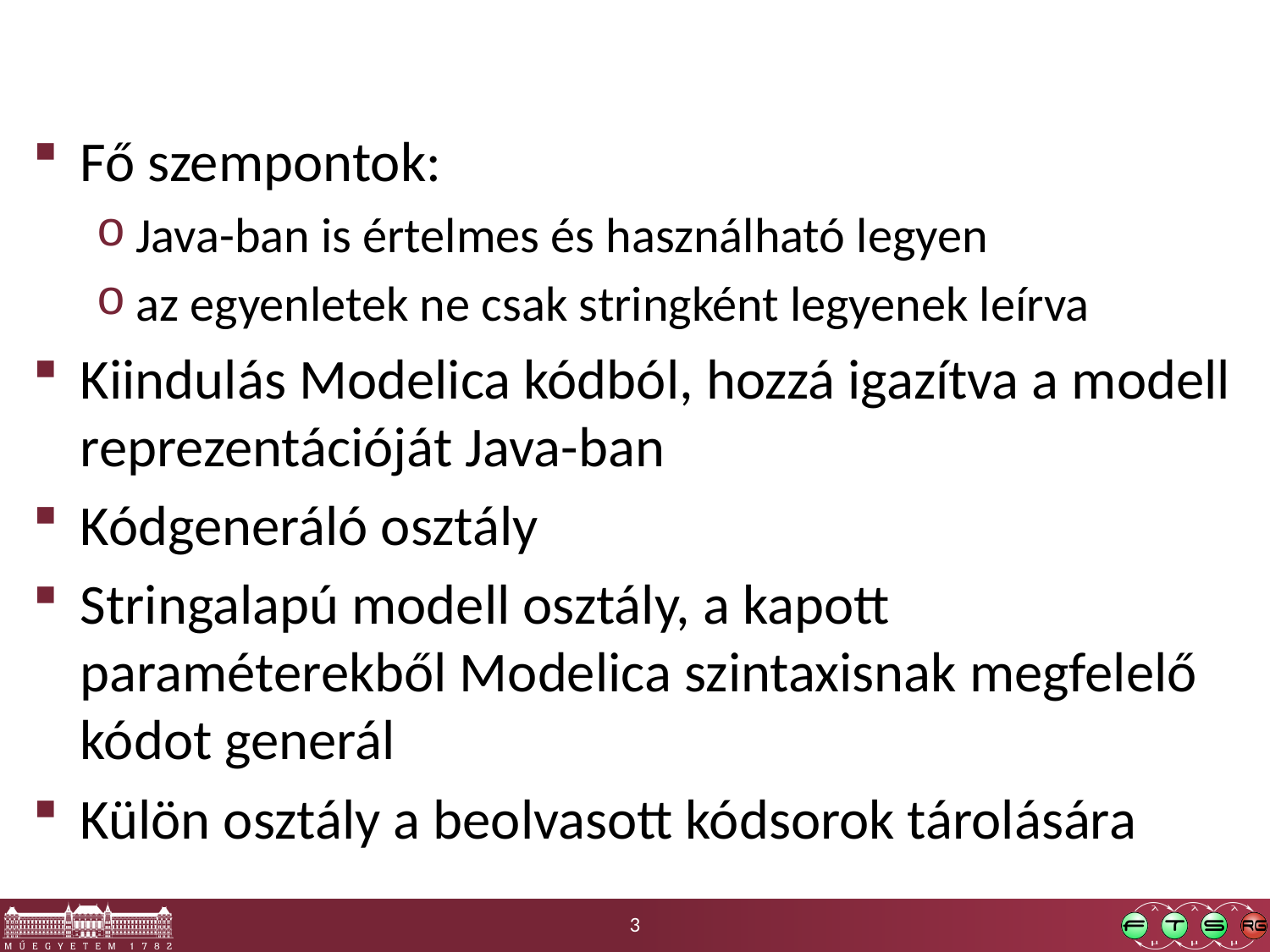

#
Fő szempontok:
Java-ban is értelmes és használható legyen
az egyenletek ne csak stringként legyenek leírva
Kiindulás Modelica kódból, hozzá igazítva a modell reprezentációját Java-ban
Kódgeneráló osztály
Stringalapú modell osztály, a kapott paraméterekből Modelica szintaxisnak megfelelő kódot generál
Külön osztály a beolvasott kódsorok tárolására
3